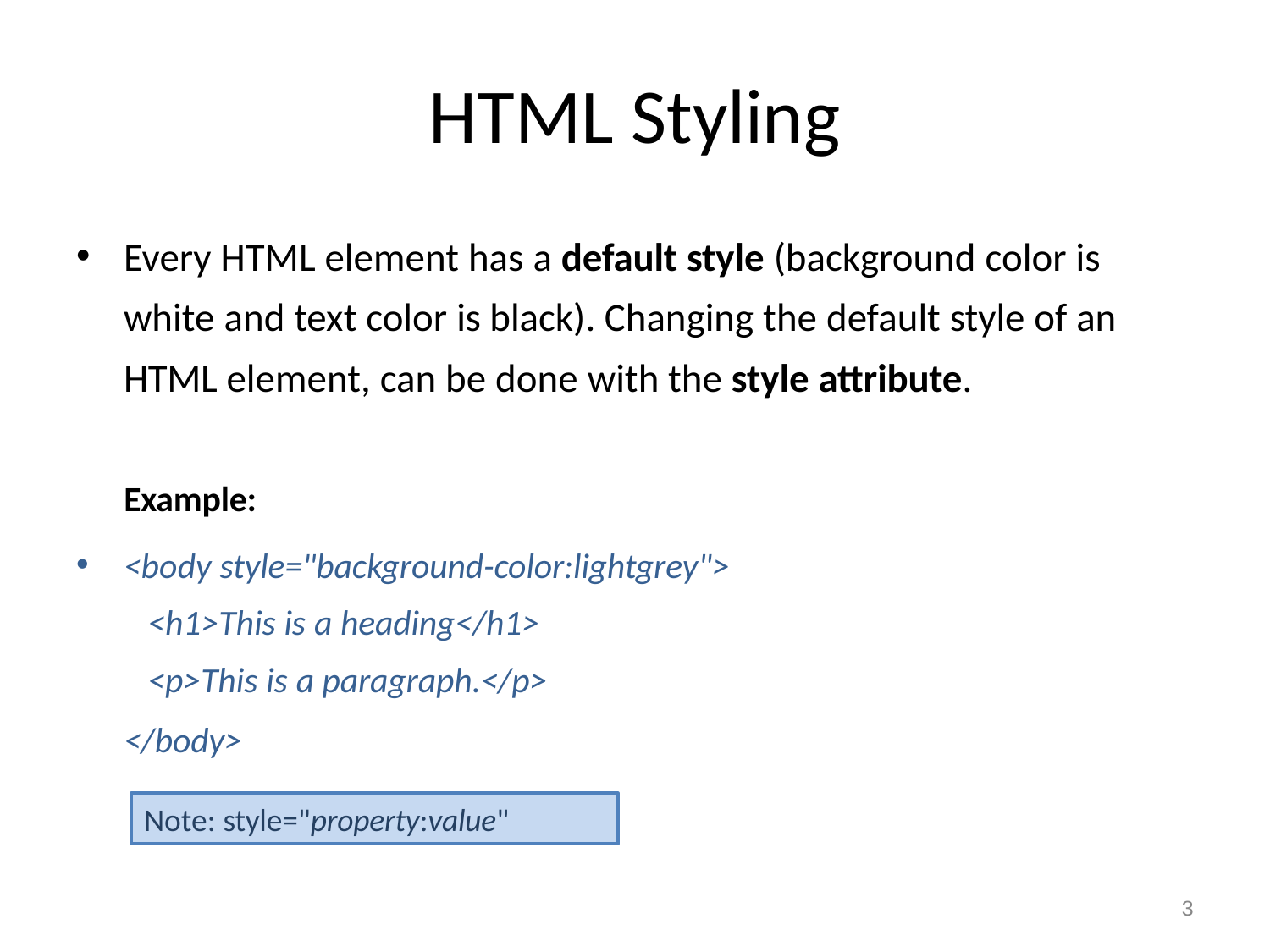

# HTML Styling
Every HTML element has a default style (background color is white and text color is black). Changing the default style of an HTML element, can be done with the style attribute.

Example:
<body style="background-color:lightgrey">
<h1>This is a heading</h1>
<p>This is a paragraph.</p>
</body>

Note: style="property:value"
3